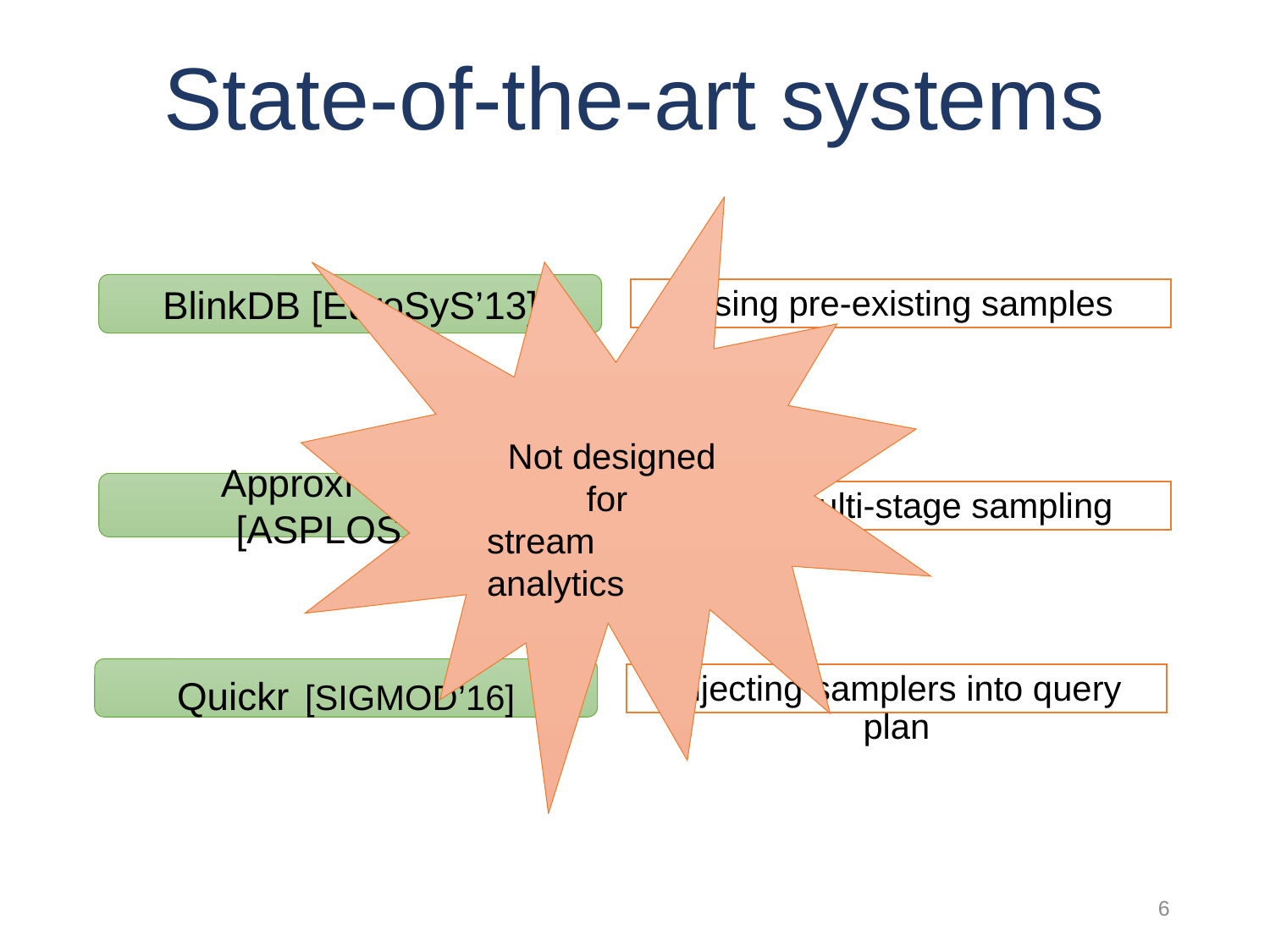

# State-of-the-art systems

Not designed for
stream analytics
BlinkDB [EuroSyS’13]
Using pre-existing samples
ApproxHadoop [ASPLOS’15]
Using multi-stage sampling
Quickr [SIGMOD’16]
Injecting samplers into query plan
6